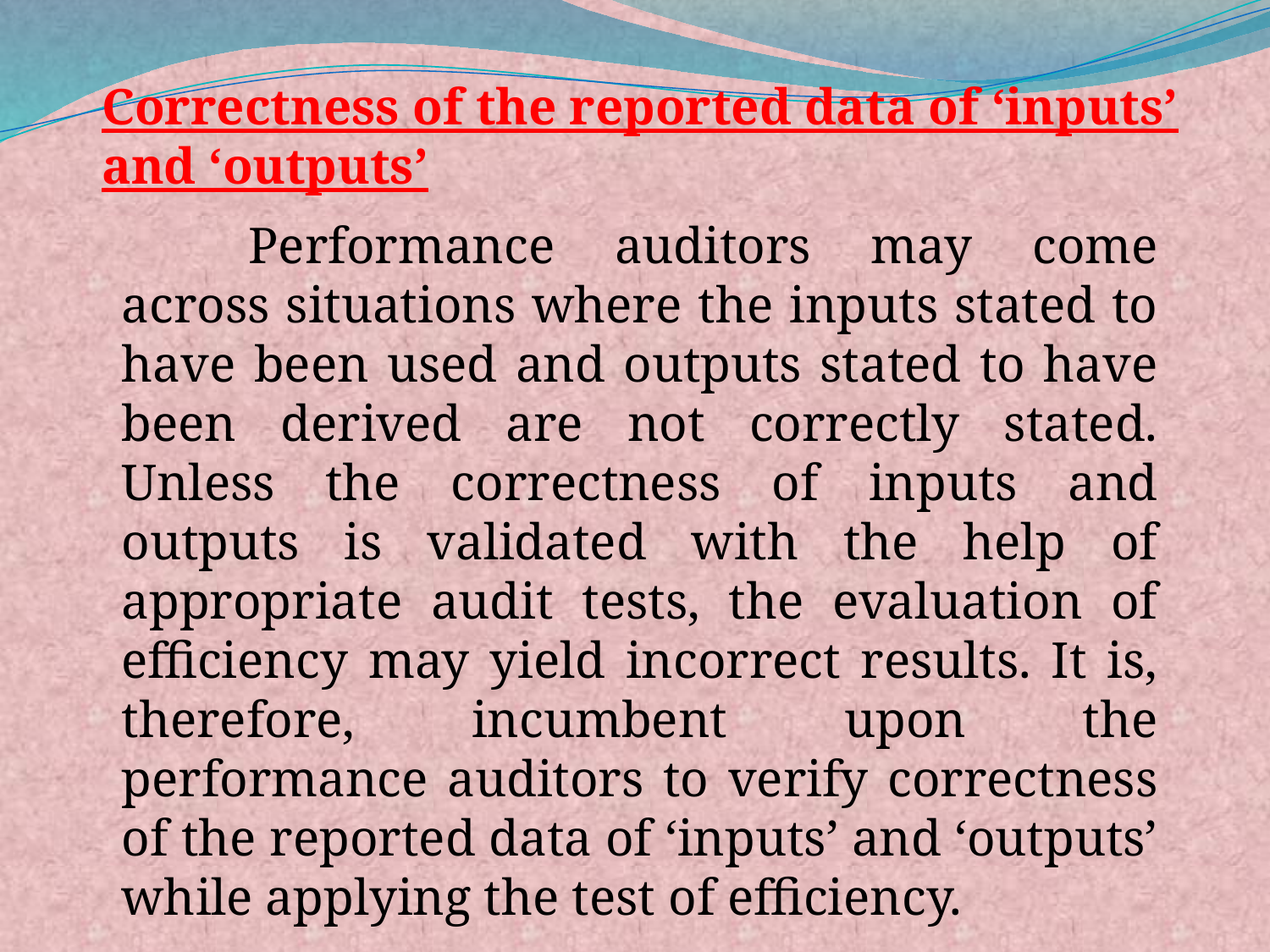

Correctness of the reported data of ‘inputs’ and ‘outputs’
	Performance auditors may come across situations where the inputs stated to have been used and outputs stated to have been derived are not correctly stated. Unless the correctness of inputs and outputs is validated with the help of appropriate audit tests, the evaluation of efficiency may yield incorrect results. It is, therefore, incumbent upon the performance auditors to verify correctness of the reported data of ‘inputs’ and ‘outputs’ while applying the test of efficiency.